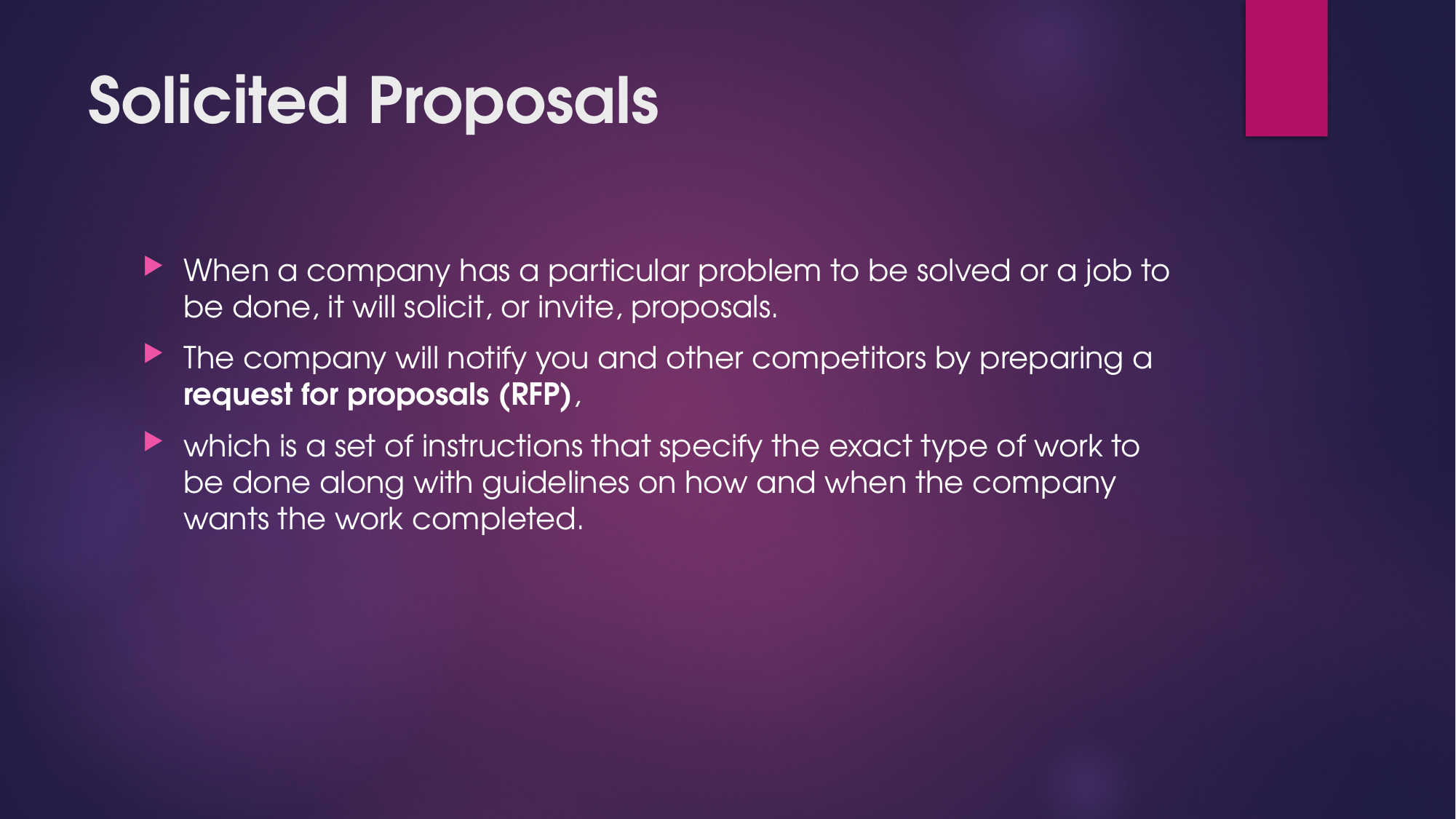

# Solicited Proposals
When a company has a particular problem to be solved or a job to be done, it will solicit, or invite, proposals.
The company will notify you and other competitors by preparing a request for proposals (RFP),
which is a set of instructions that specify the exact type of work to be done along with guidelines on how and when the company wants the work completed.